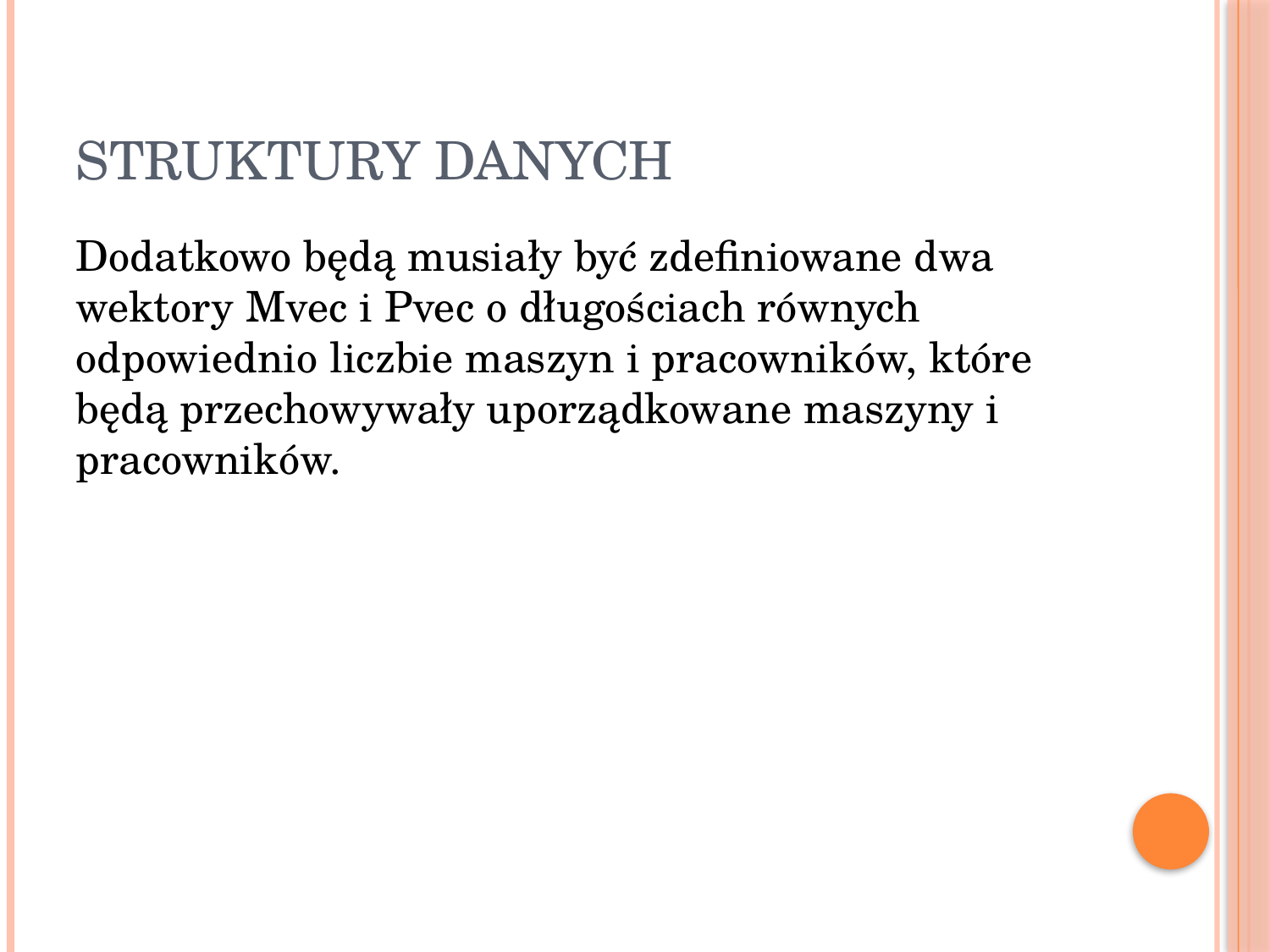

# Struktury danych
Dodatkowo będą musiały być zdefiniowane dwa wektory Mvec i Pvec o długościach równych odpowiednio liczbie maszyn i pracowników, które będą przechowywały uporządkowane maszyny i pracowników.